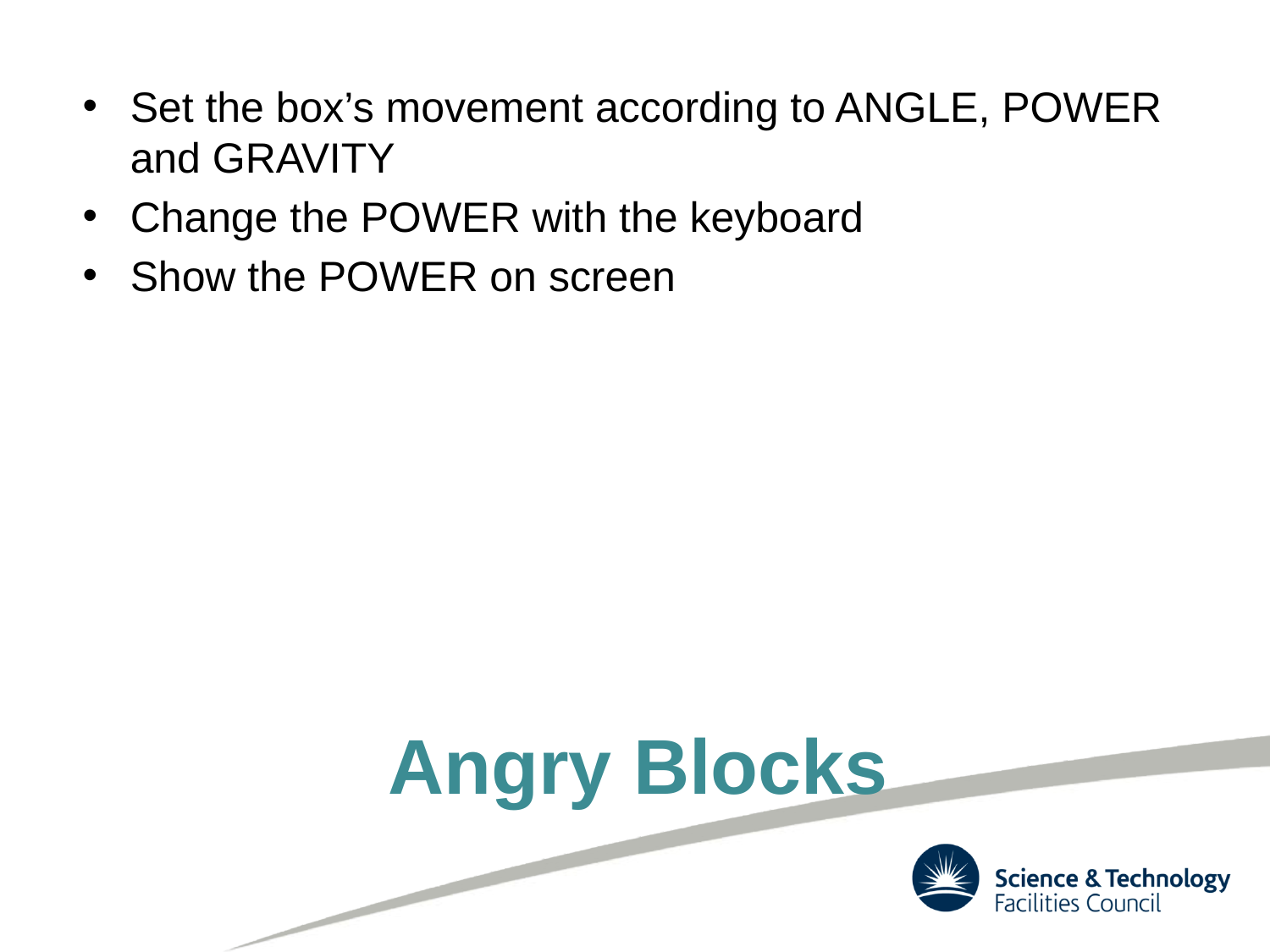

Set the box’s movement according to ANGLE, POWER and GRAVITY
Change the POWER with the keyboard
Show the POWER on screen

# Angry Blocks